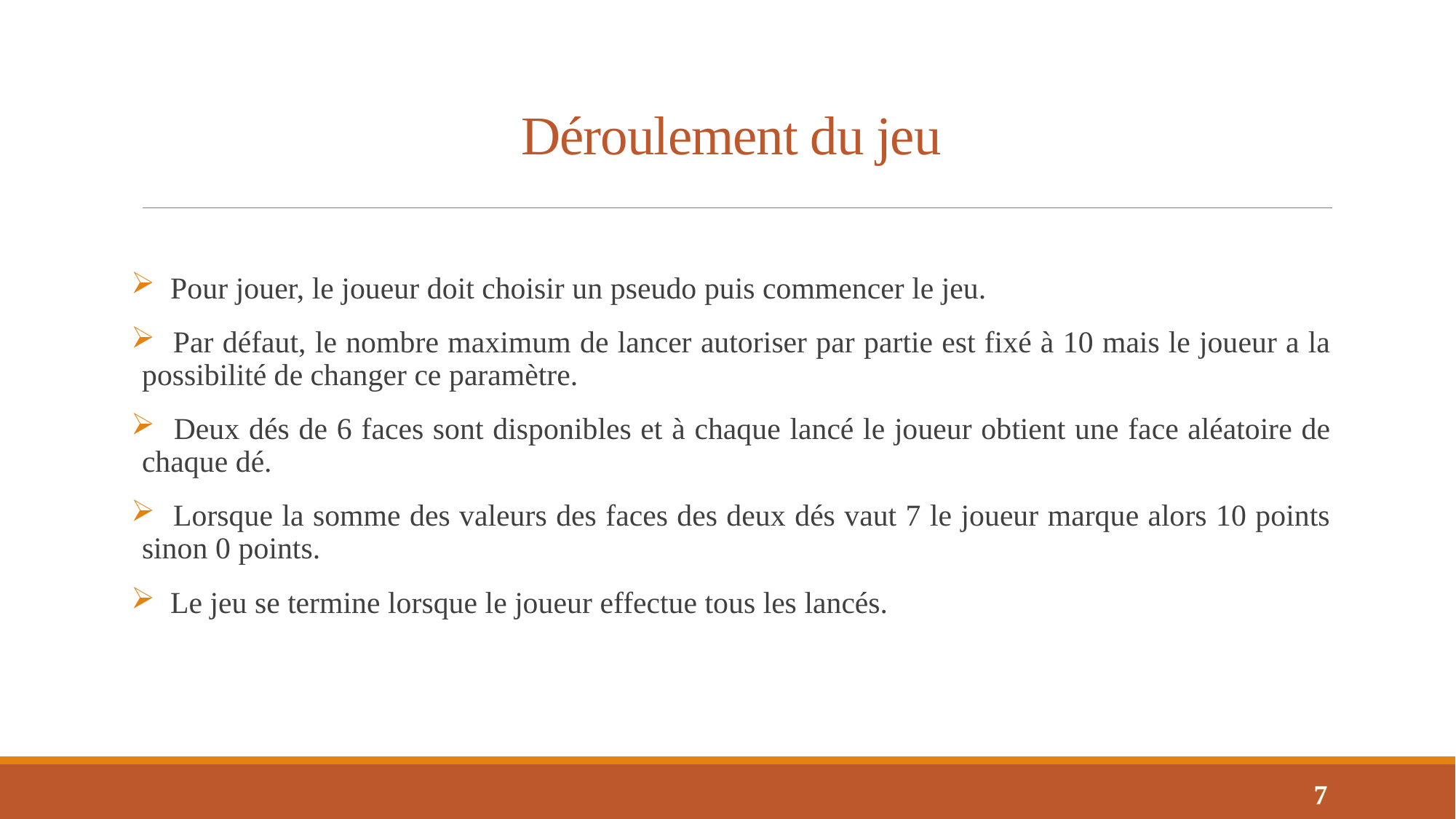

# Déroulement du jeu
  Pour jouer, le joueur doit choisir un pseudo puis commencer le jeu.
  Par défaut, le nombre maximum de lancer autoriser par partie est fixé à 10 mais le joueur a la possibilité de changer ce paramètre.
  Deux dés de 6 faces sont disponibles et à chaque lancé le joueur obtient une face aléatoire de chaque dé.
  Lorsque la somme des valeurs des faces des deux dés vaut 7 le joueur marque alors 10 points sinon 0 points.
  Le jeu se termine lorsque le joueur effectue tous les lancés.
7